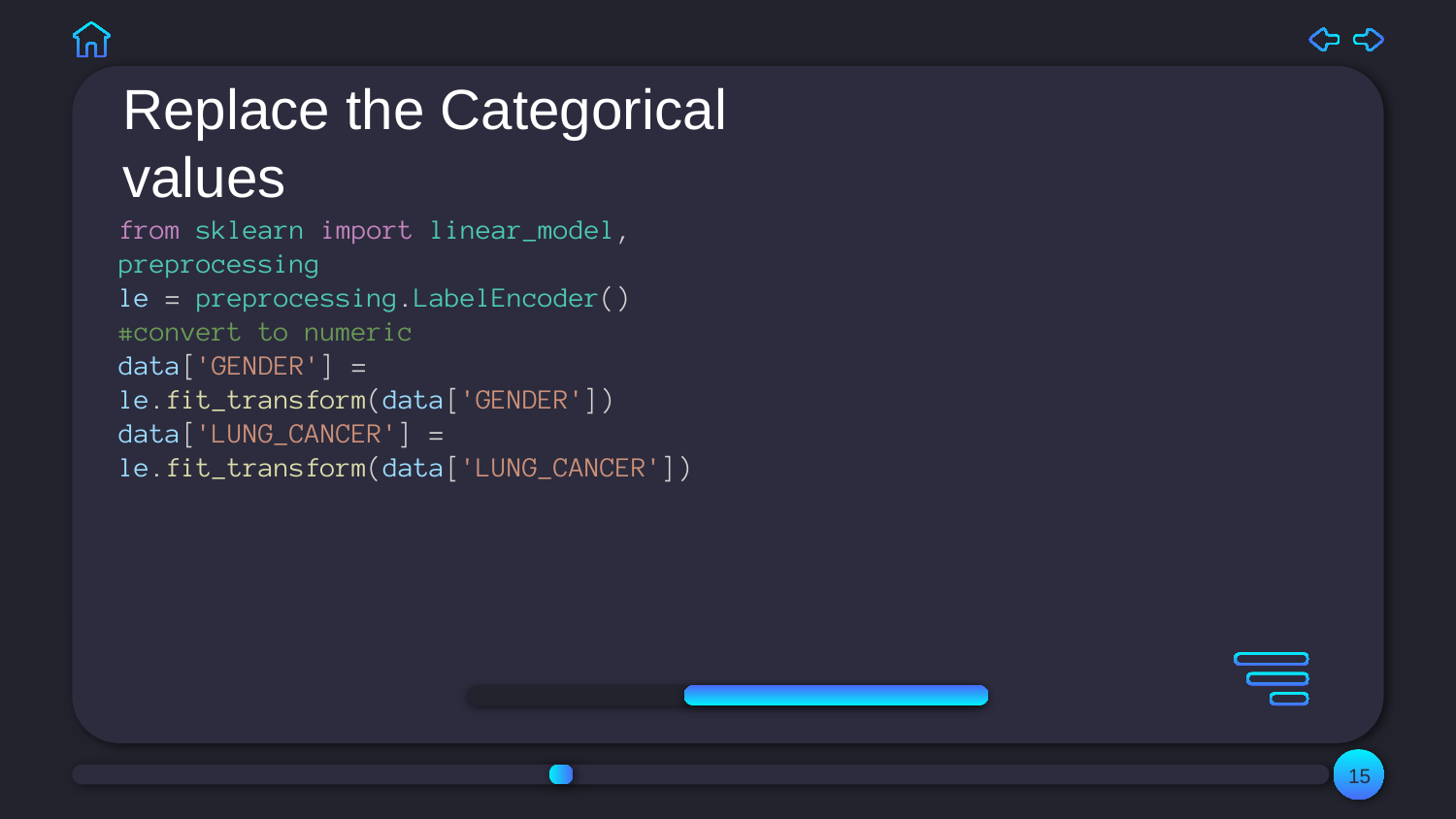

Replace the Categorical values
from sklearn import linear_model, preprocessing
le = preprocessing.LabelEncoder()
#convert to numeric
data['GENDER'] = le.fit_transform(data['GENDER'])
data['LUNG_CANCER'] = le.fit_transform(data['LUNG_CANCER'])